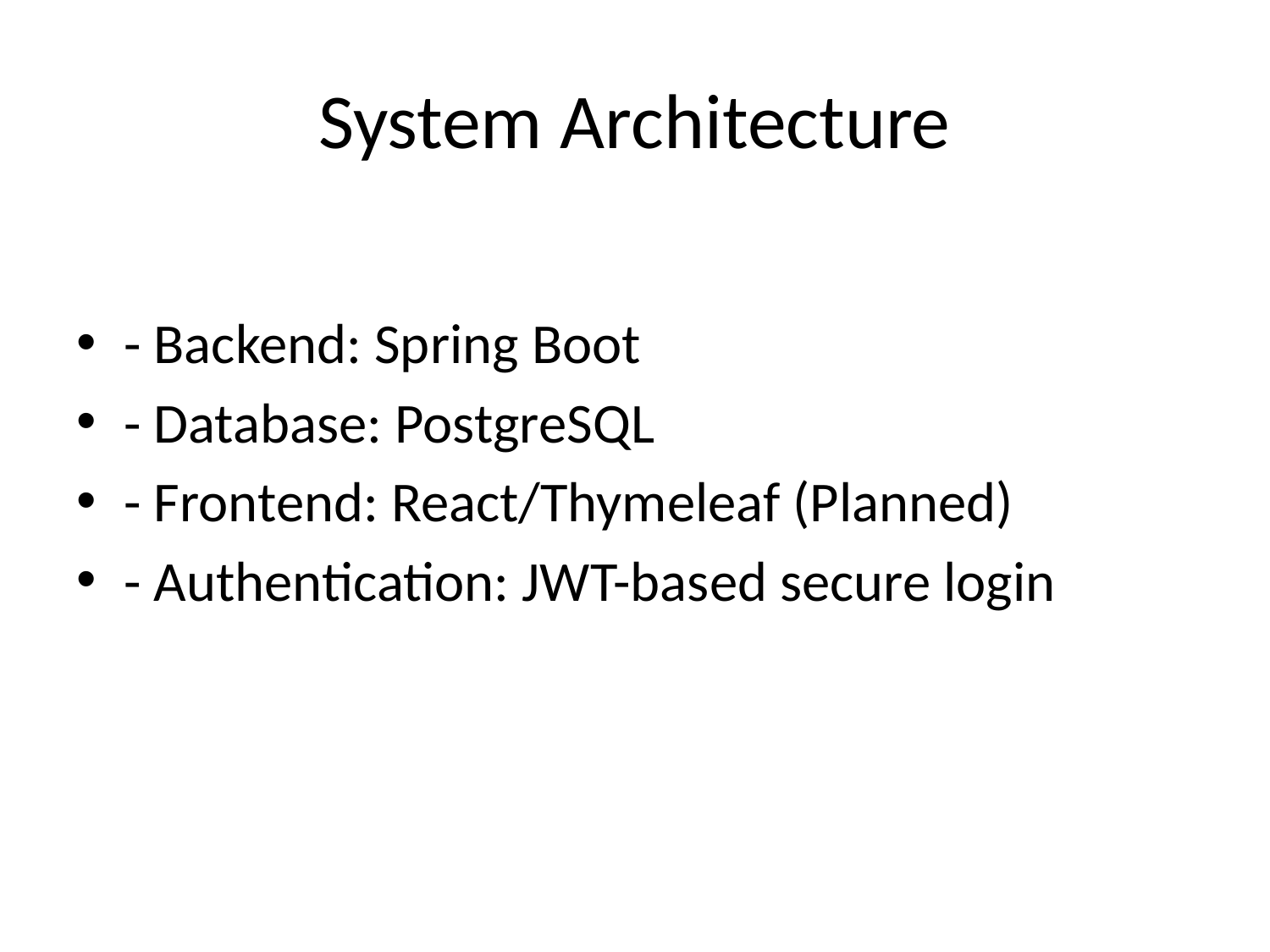

# System Architecture

- Backend: Spring Boot
- Database: PostgreSQL
- Frontend: React/Thymeleaf (Planned)
- Authentication: JWT-based secure login